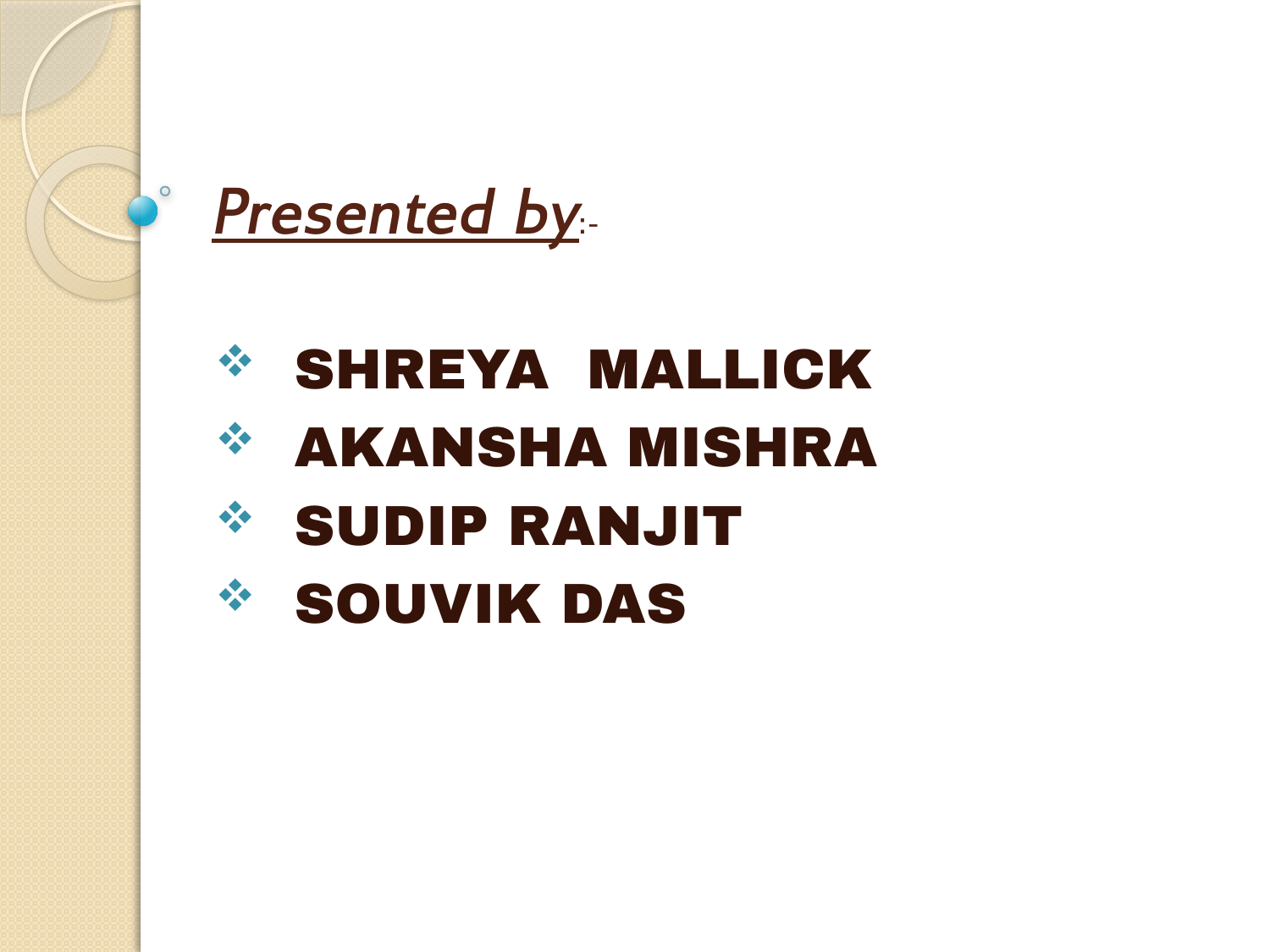

# Presented by:-

  SHREYA  MALLICK
  AKANSHA MISHRA
  SUDIP RANJIT
  SOUVIK DAS